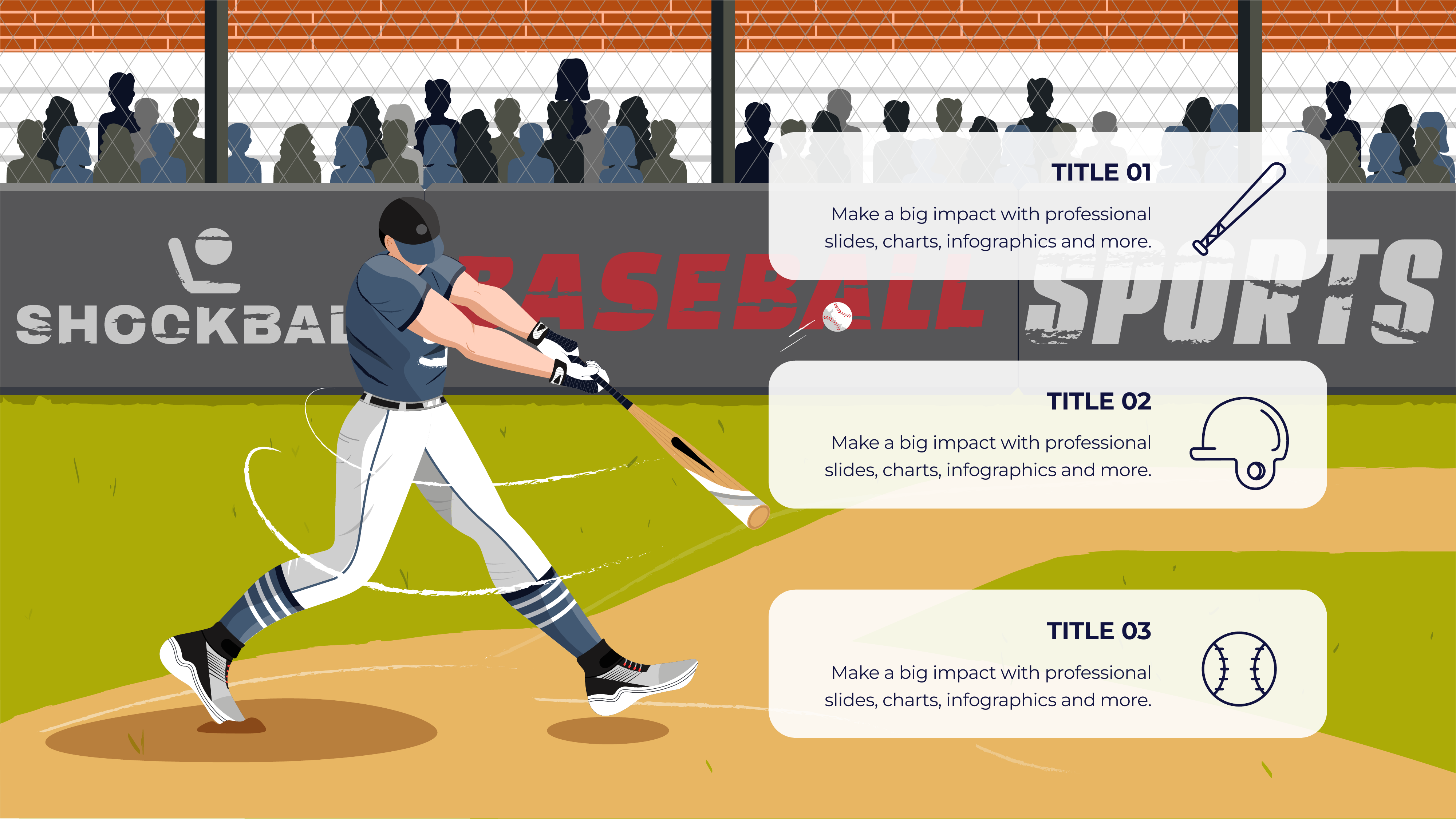

TITLE 01

Make a big impact with professional slides, charts, infographics and more.

TITLE 02

Make a big impact with professional slides, charts, infographics and more.

TITLE 03

Make a big impact with professional slides, charts, infographics and more.